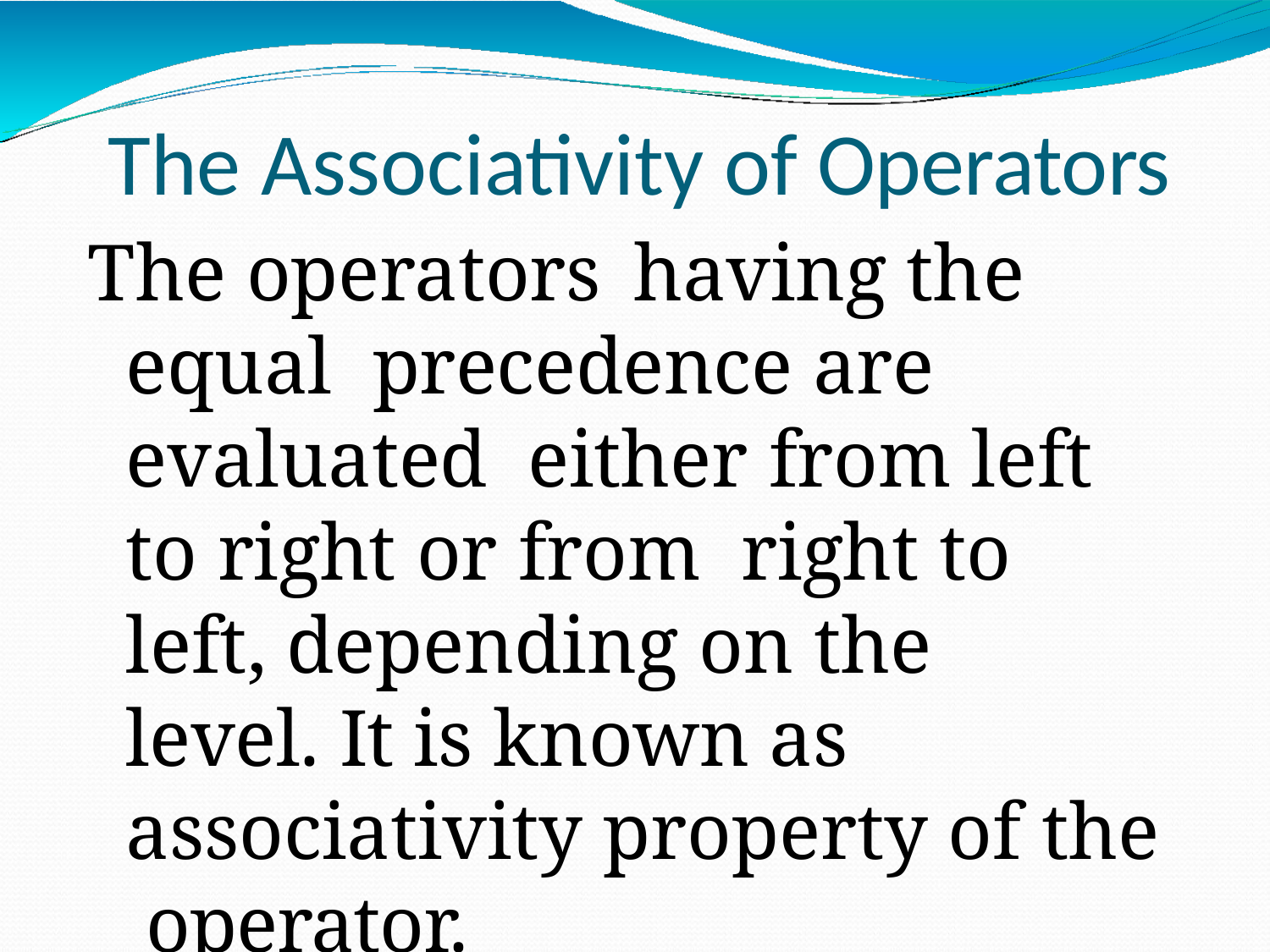

# The Associativity of Operators
The operators	having the equal  precedence are evaluated  either from left to right or from  right to left, depending on the  level. It is known as  associativity property of the  operator.